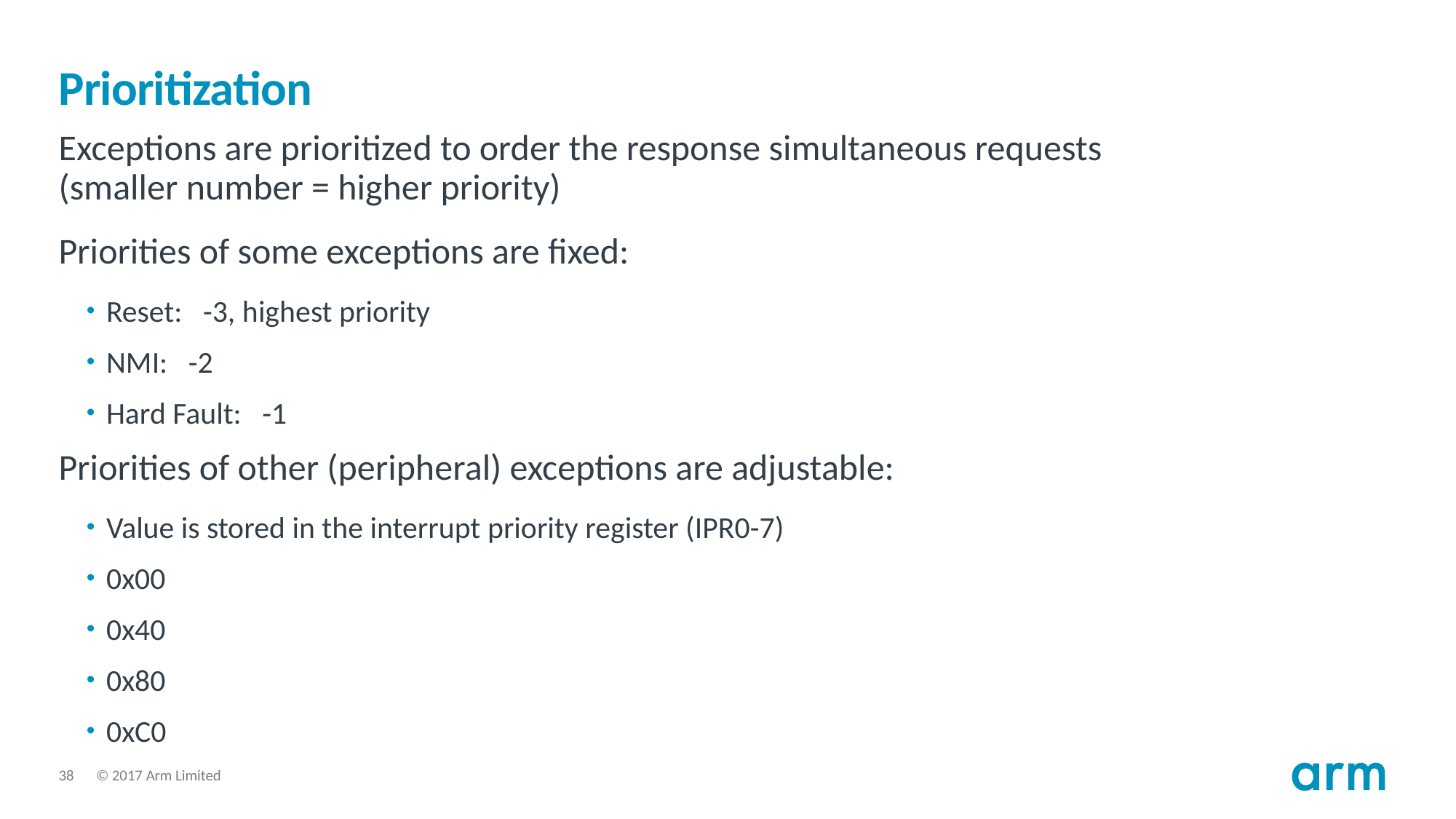

# Prioritization
Exceptions are prioritized to order the response simultaneous requests
(smaller number = higher priority)
Priorities of some exceptions are fixed:
Reset:   -3, highest priority
NMI:   -2
Hard Fault:   -1
Priorities of other (peripheral) exceptions are adjustable:
Value is stored in the interrupt priority register (IPR0-7)
0x00
0x40
0x80
0xC0